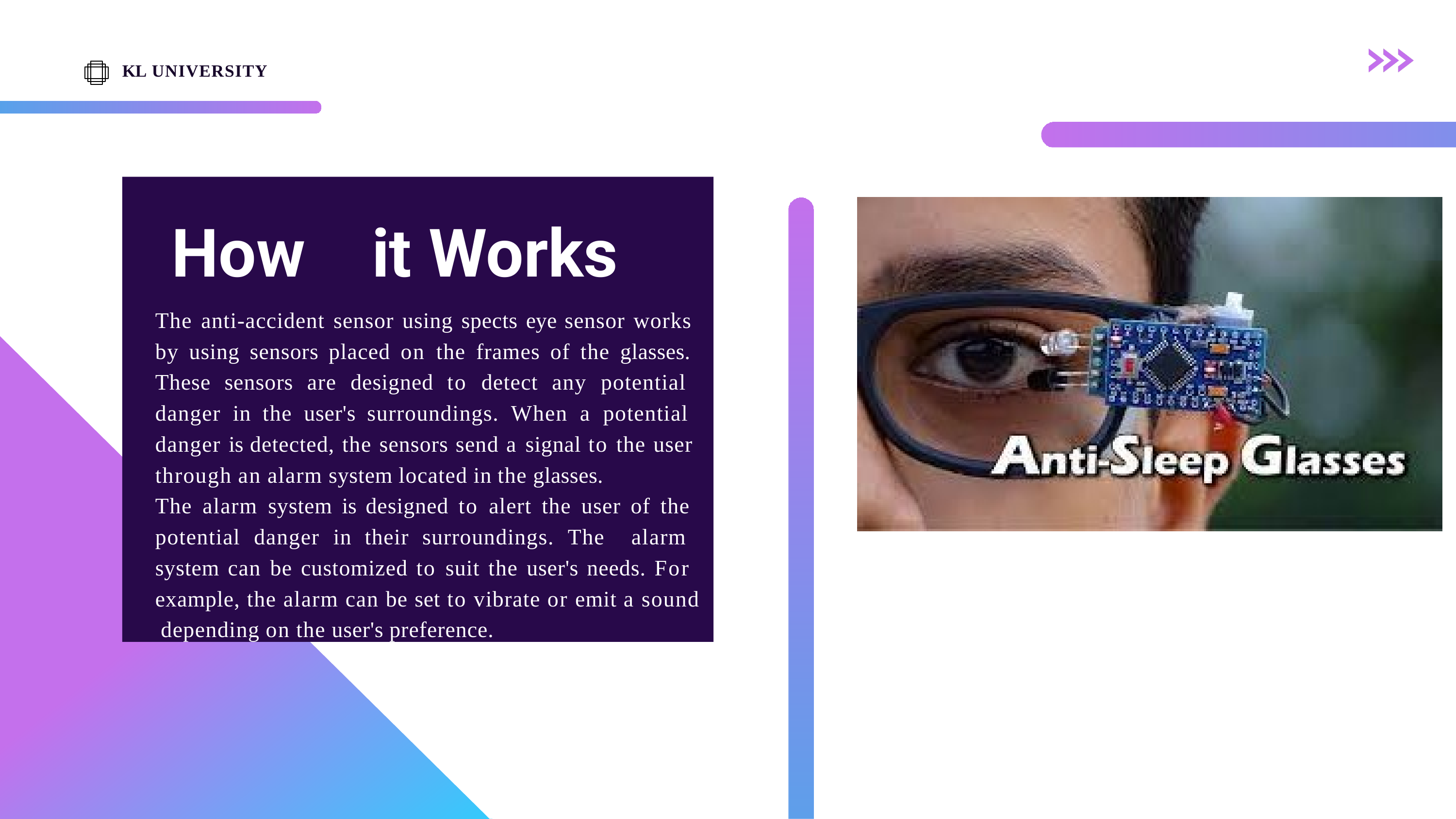

KL UNIVERSITY
How	it	Works
The anti-accident sensor using spects eye sensor works  by using sensors placed on the frames of the glasses.  These sensors are designed to detect any potential  danger in the user's surroundings. When a potential  danger is detected, the sensors send a signal to the user  through an alarm system located in the glasses.
The alarm system is designed to alert the user of the  potential danger in their surroundings. The  alarm  system can be customized to suit the user's needs. For  example, the alarm can be set to vibrate or emit a sound  depending on the user's preference.